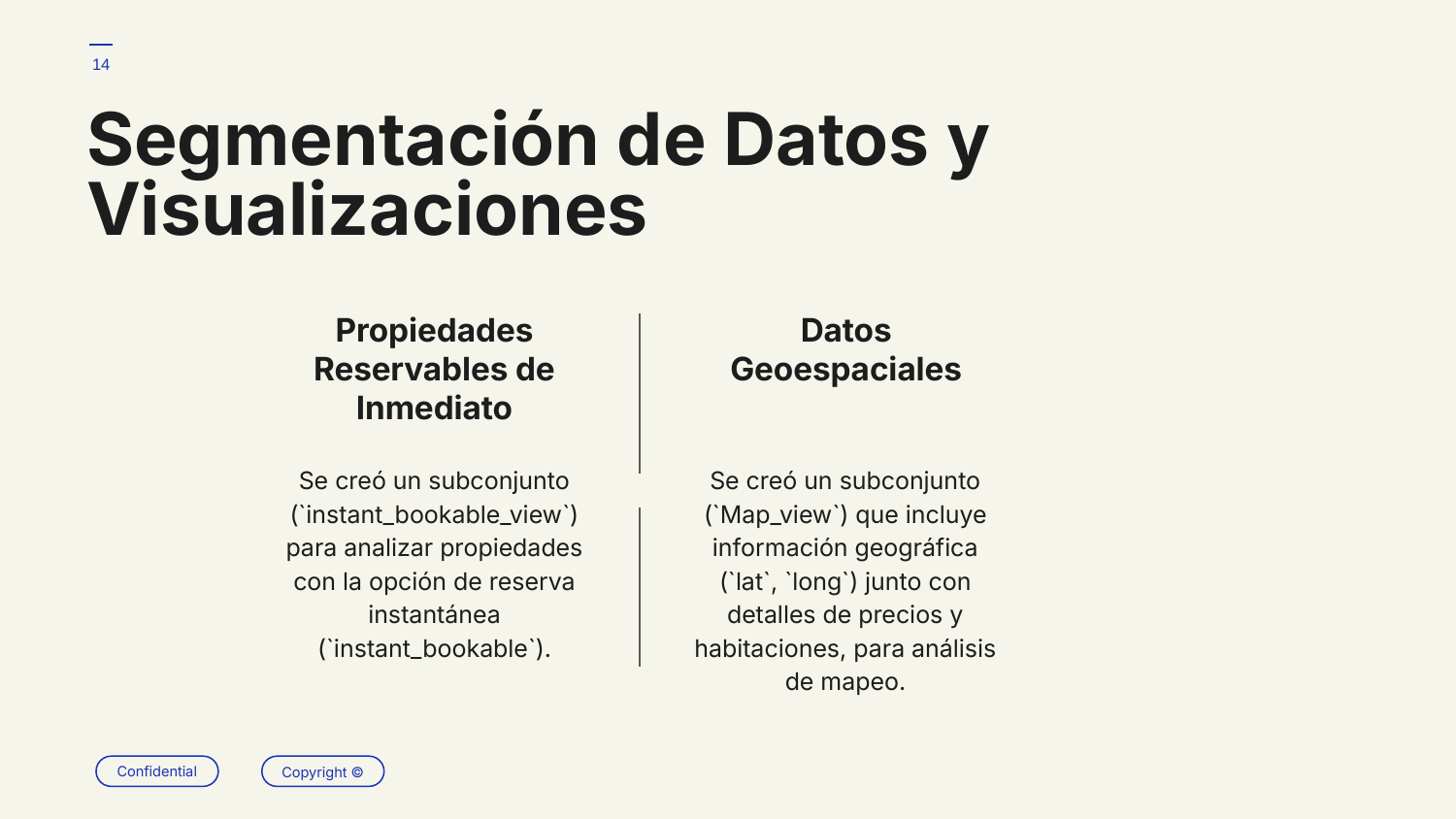

14
# Segmentación de Datos y Visualizaciones
Propiedades Reservables de Inmediato

Datos Geoespaciales

Se creó un subconjunto (`instant_bookable_view`) para analizar propiedades con la opción de reserva instantánea (`instant_bookable`).

Se creó un subconjunto (`Map_view`) que incluye información geográfica (`lat`, `long`) junto con detalles de precios y habitaciones, para análisis de mapeo.